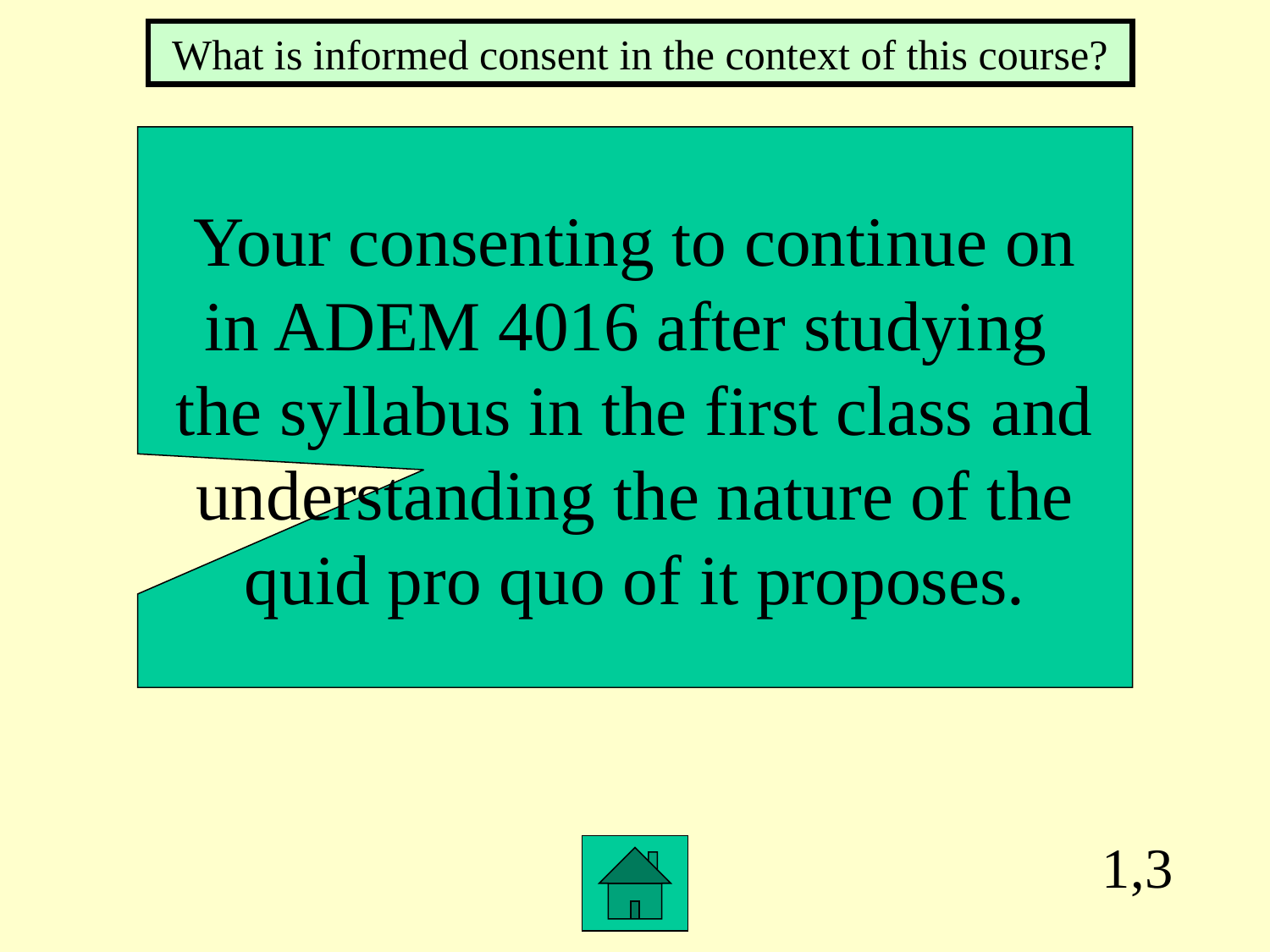

What is informed consent in the context of this course?
Your consenting to continue on
in ADEM 4016 after studying
the syllabus in the first class and
understanding the nature of the
quid pro quo of it proposes.
1,3